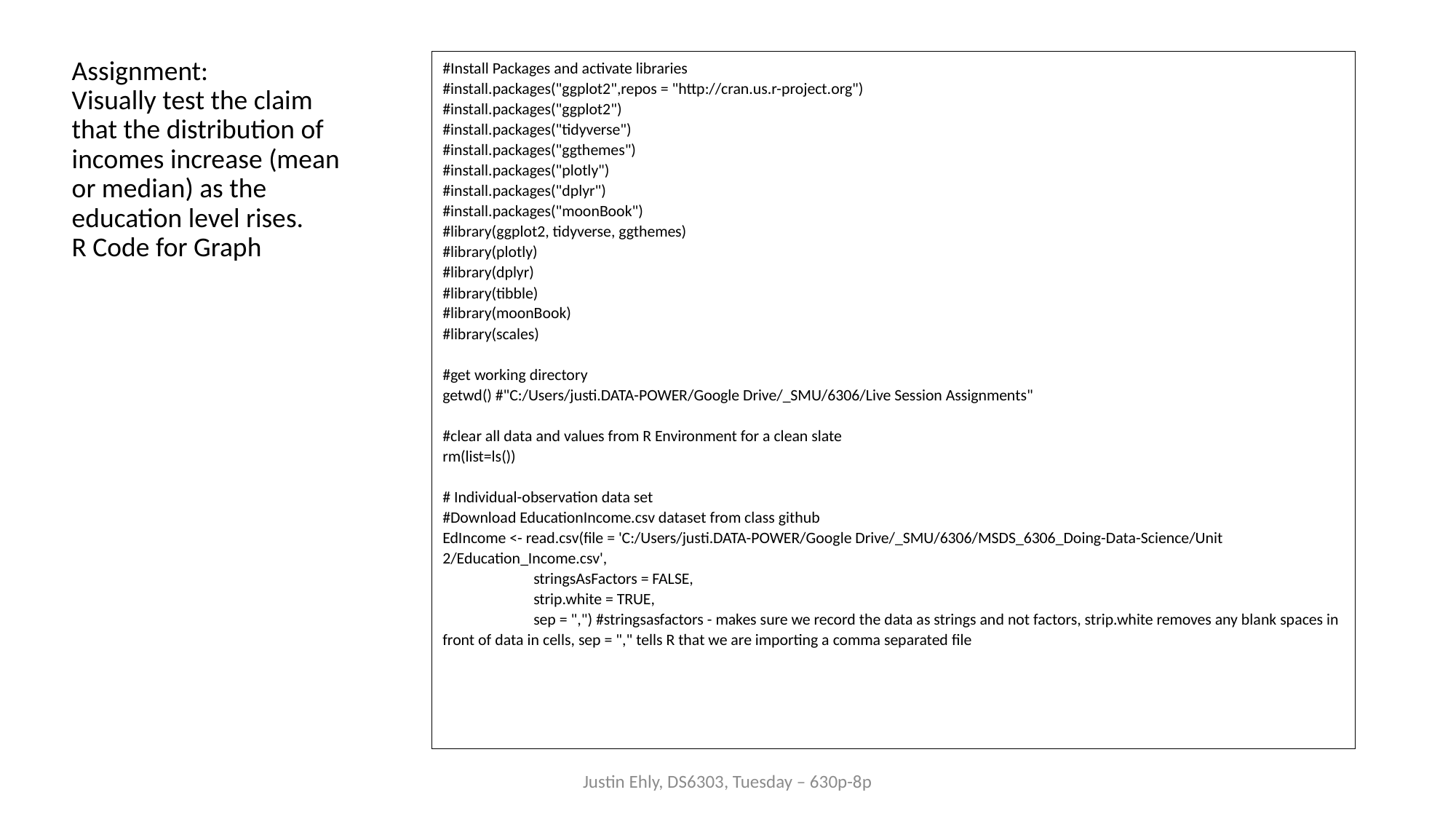

# Assignment: Visually test the claim that the distribution of incomes increase (mean or median) as the education level rises. R Code for Graph
#Install Packages and activate libraries
#install.packages("ggplot2",repos = "http://cran.us.r-project.org")
#install.packages("ggplot2")
#install.packages("tidyverse")
#install.packages("ggthemes")
#install.packages("plotly")
#install.packages("dplyr")
#install.packages("moonBook")
#library(ggplot2, tidyverse, ggthemes)
#library(plotly)
#library(dplyr)
#library(tibble)
#library(moonBook)
#library(scales)

#get working directory
getwd() #"C:/Users/justi.DATA-POWER/Google Drive/_SMU/6306/Live Session Assignments"

#clear all data and values from R Environment for a clean slate
rm(list=ls())

# Individual-observation data set
#Download EducationIncome.csv dataset from class github
EdIncome <- read.csv(file = 'C:/Users/justi.DATA-POWER/Google Drive/_SMU/6306/MSDS_6306_Doing-Data-Science/Unit 2/Education_Income.csv',
                         stringsAsFactors = FALSE,
                         strip.white = TRUE,
                         sep = ",") #stringsasfactors - makes sure we record the data as strings and not factors, strip.white removes any blank spaces in front of data in cells, sep = "," tells R that we are importing a comma separated file

Justin Ehly, DS6303, Tuesday – 630p-8p